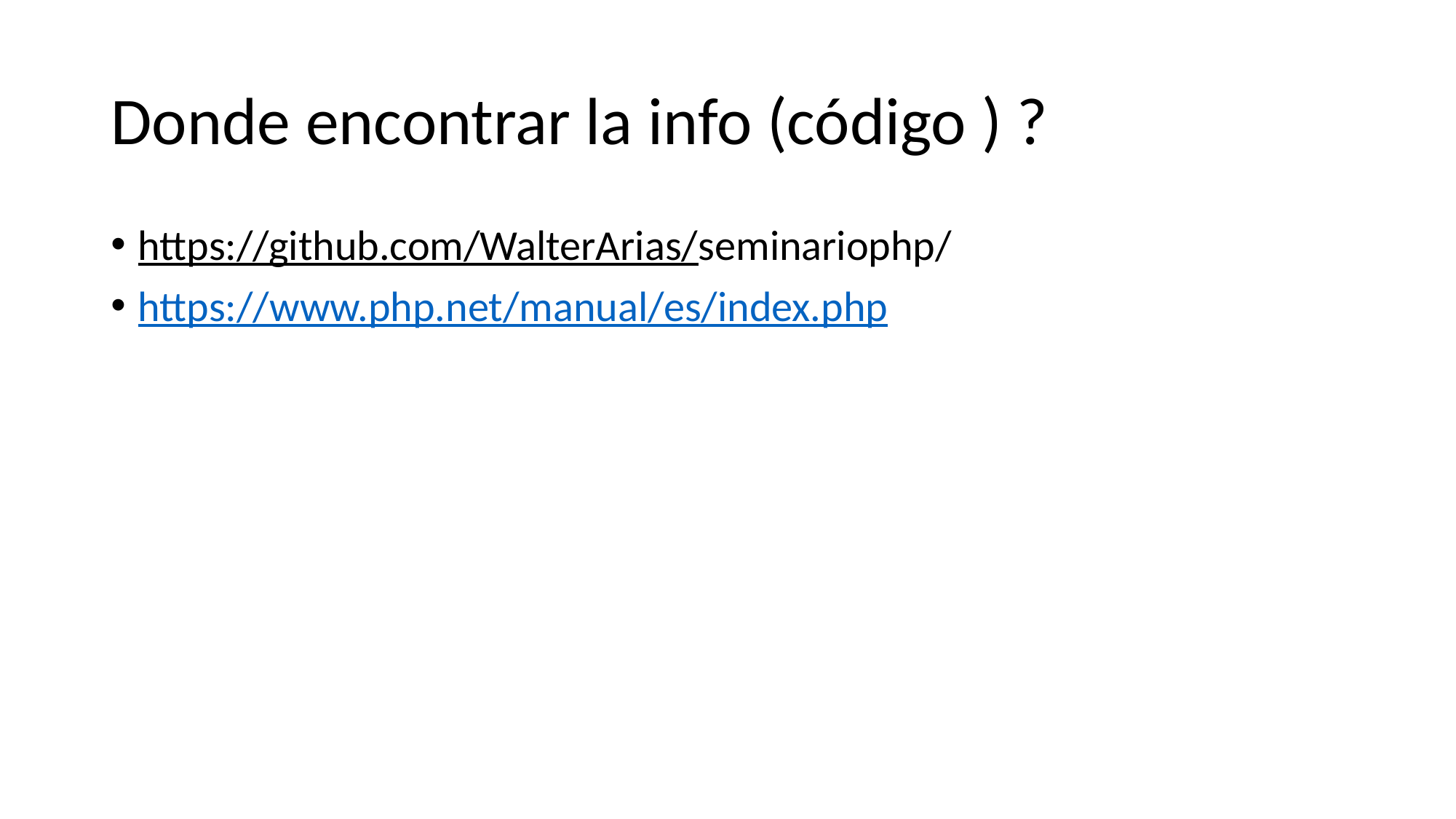

# Donde encontrar la info (código ) ?
https://github.com/WalterArias/seminariophp/
https://www.php.net/manual/es/index.php